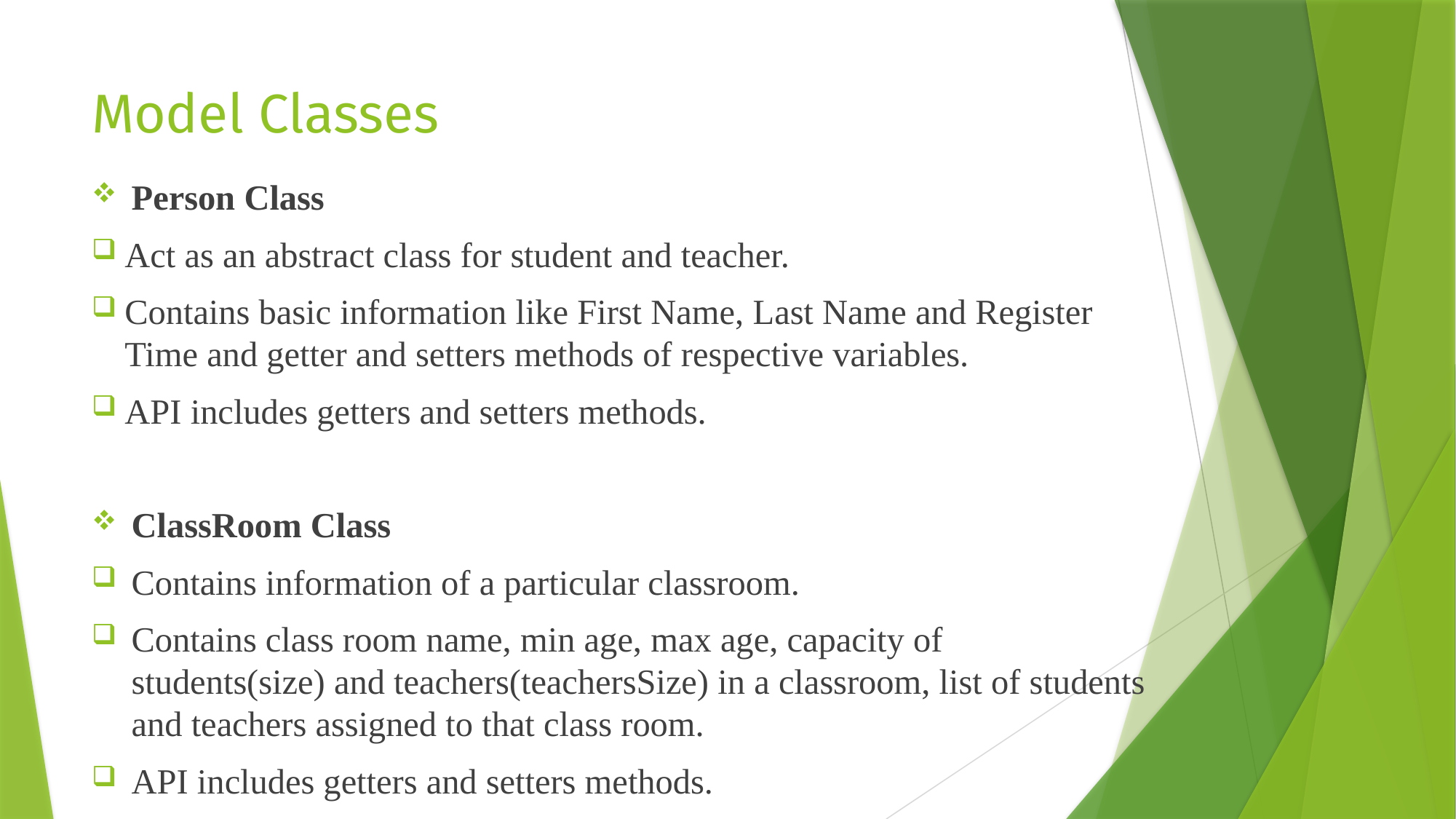

# Model Classes
Person Class
Act as an abstract class for student and teacher.
Contains basic information like First Name, Last Name and Register Time and getter and setters methods of respective variables.
API includes getters and setters methods.

ClassRoom Class
Contains information of a particular classroom.
Contains class room name, min age, max age, capacity of students(size) and teachers(teachersSize) in a classroom, list of students and teachers assigned to that class room.
API includes getters and setters methods.